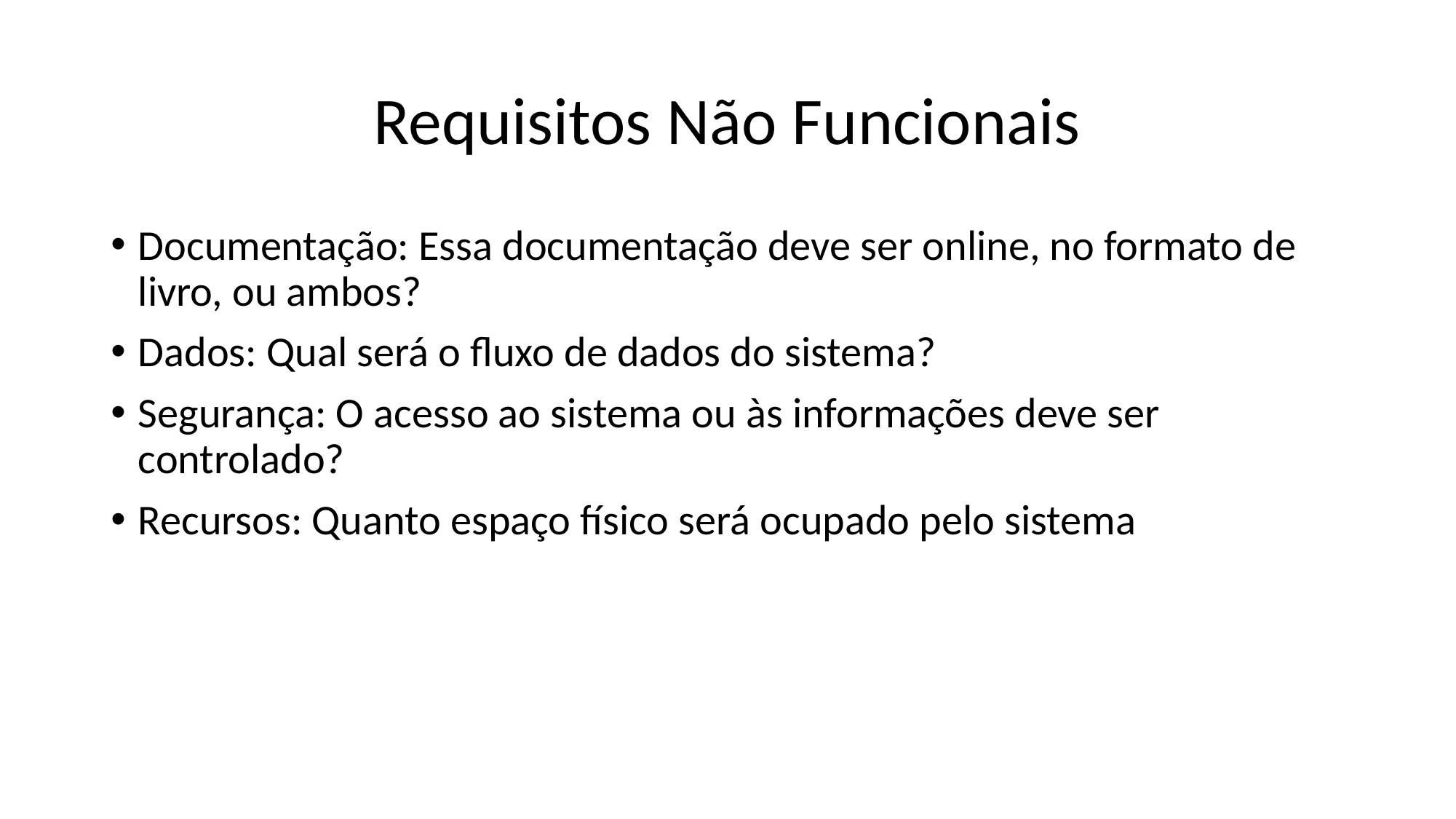

# Requisitos Não Funcionais
Documentação: Essa documentação deve ser online, no formato de livro, ou ambos?
Dados: Qual será o fluxo de dados do sistema?
Segurança: O acesso ao sistema ou às informações deve ser controlado?
Recursos: Quanto espaço físico será ocupado pelo sistema